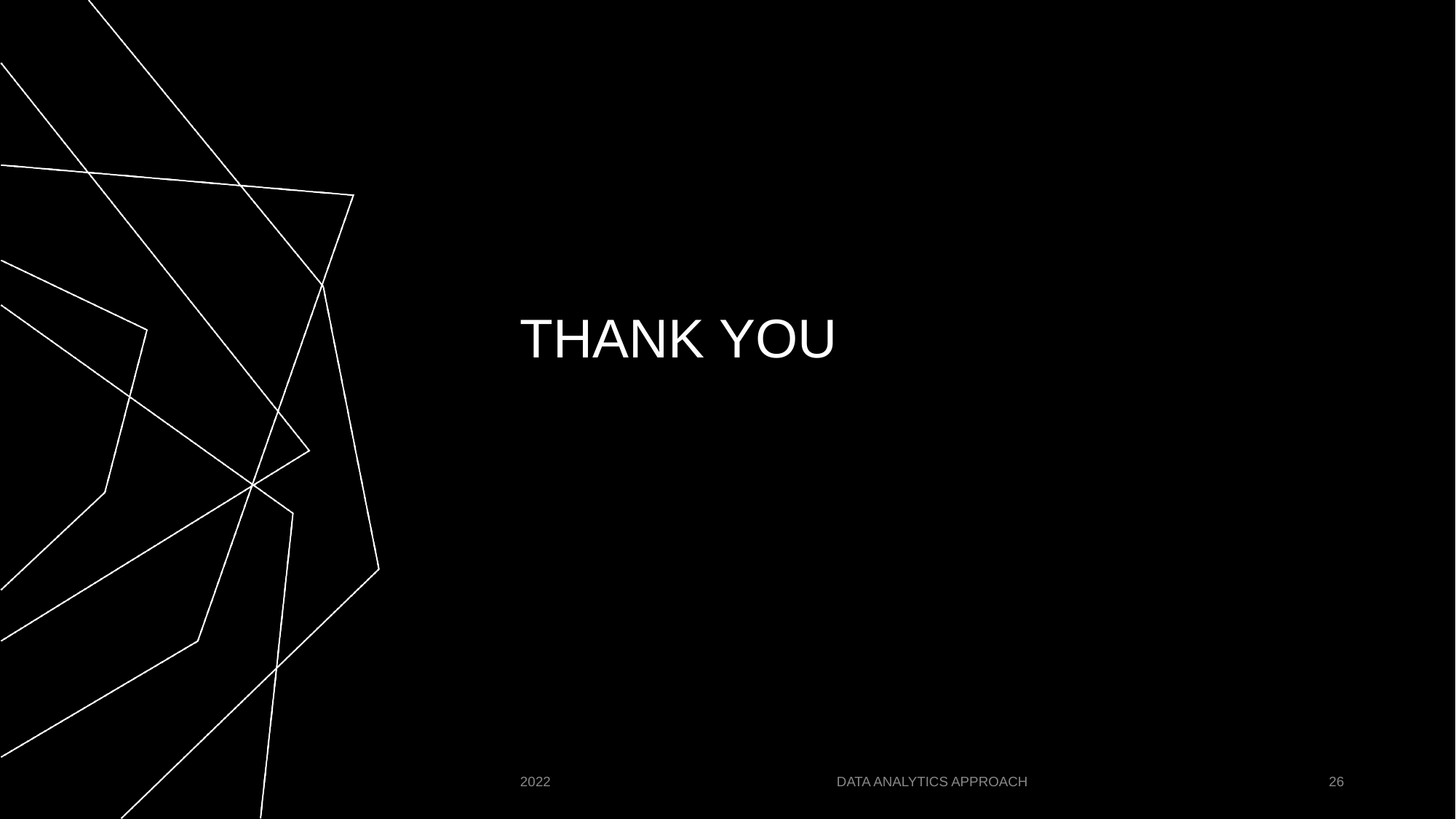

# THANK YOU
2022
DATA ANALYTICS APPROACH
26